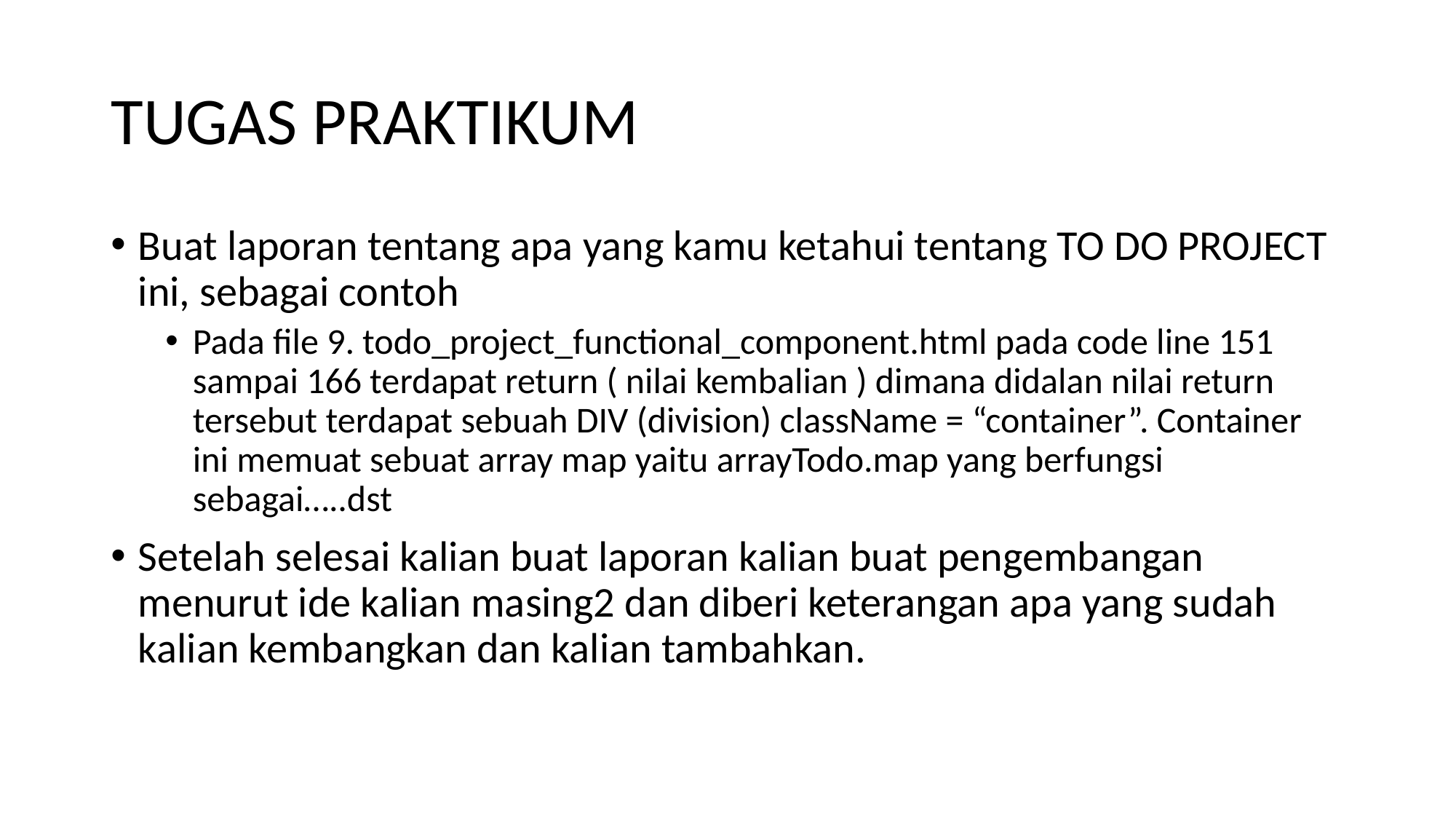

# TUGAS PRAKTIKUM
Buat laporan tentang apa yang kamu ketahui tentang TO DO PROJECT ini, sebagai contoh
Pada file 9. todo_project_functional_component.html pada code line 151 sampai 166 terdapat return ( nilai kembalian ) dimana didalan nilai return tersebut terdapat sebuah DIV (division) className = “container”. Container ini memuat sebuat array map yaitu arrayTodo.map yang berfungsi sebagai…..dst
Setelah selesai kalian buat laporan kalian buat pengembangan menurut ide kalian masing2 dan diberi keterangan apa yang sudah kalian kembangkan dan kalian tambahkan.